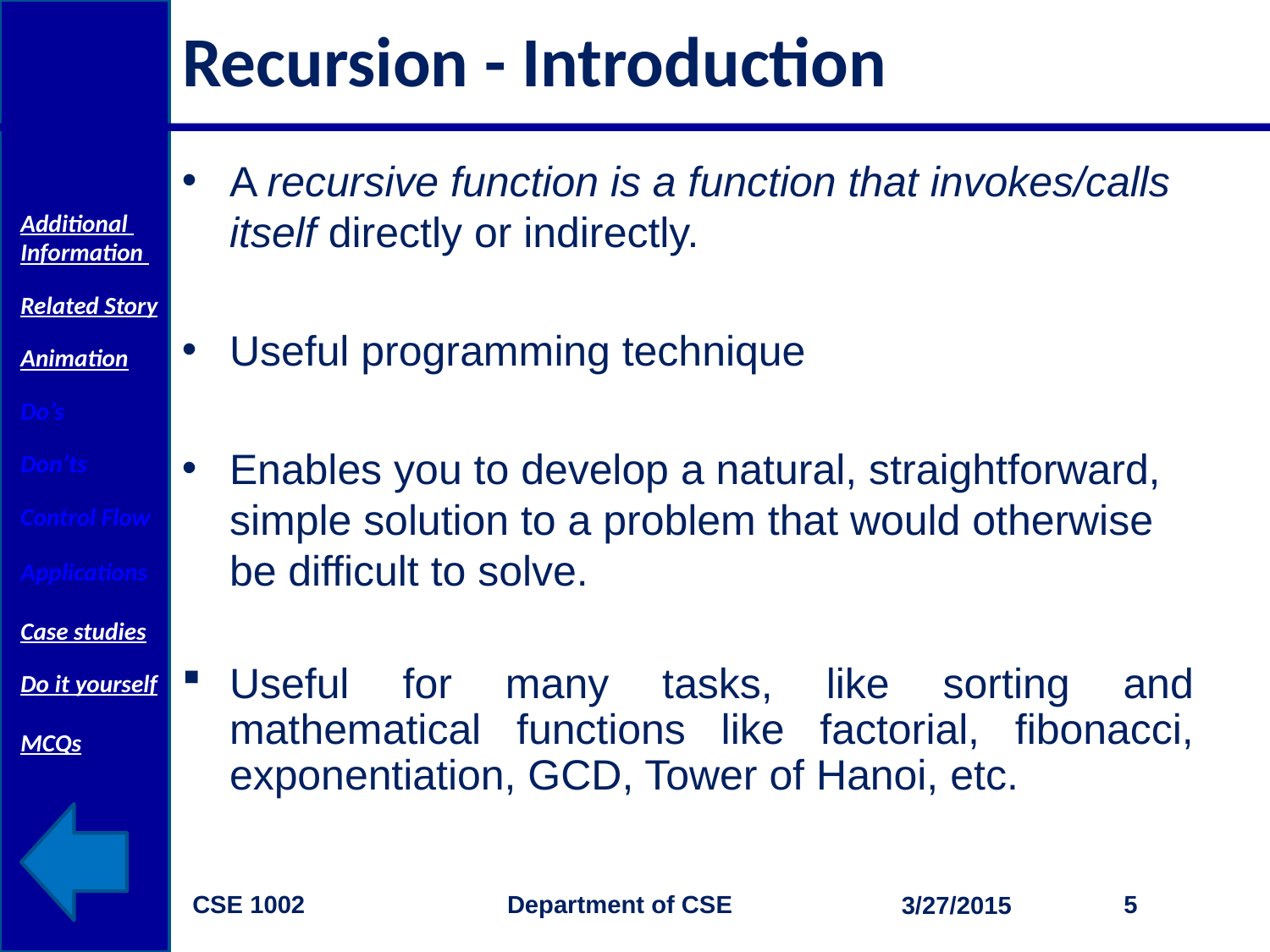

# Recursion - Introduction
A recursive function is a function that invokes/calls itself directly or indirectly.

Useful programming technique

Enables you to develop a natural, straightforward, simple solution to a problem that would otherwise be difficult to solve.

Useful for many tasks, like sorting and mathematical functions like factorial, fibonacci, exponentiation, GCD, Tower of Hanoi, etc.

Additional Information

Related Story

Animation

Do’s

Don’ts

Control Flow

Applications

Case studies

Do it yourself

MCQs

CSE 1002                             Department of CSE
5
3/27/2015